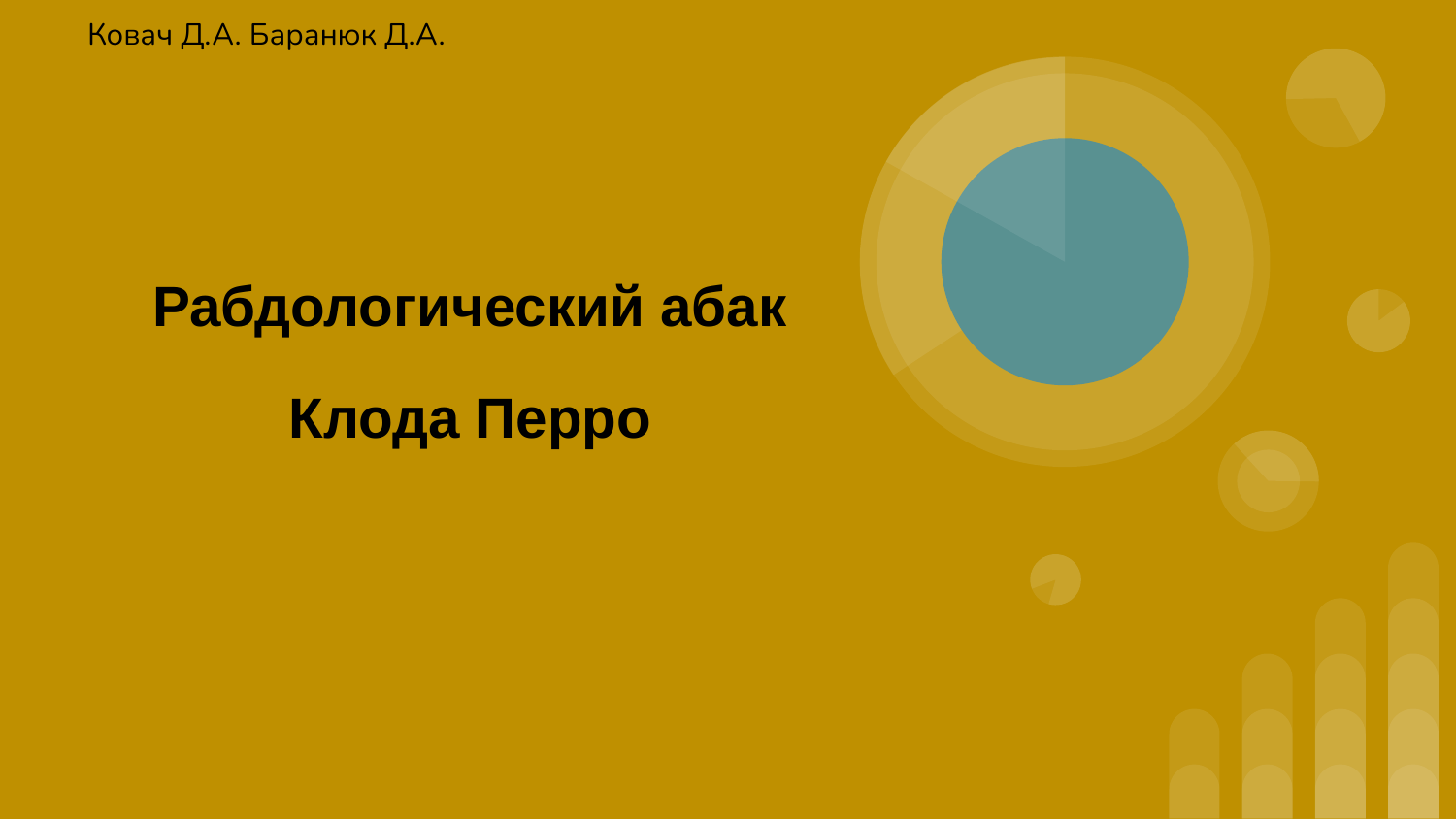

Ковач Д.А. Баранюк Д.А.
# Рабдологический абак
Клода Перро